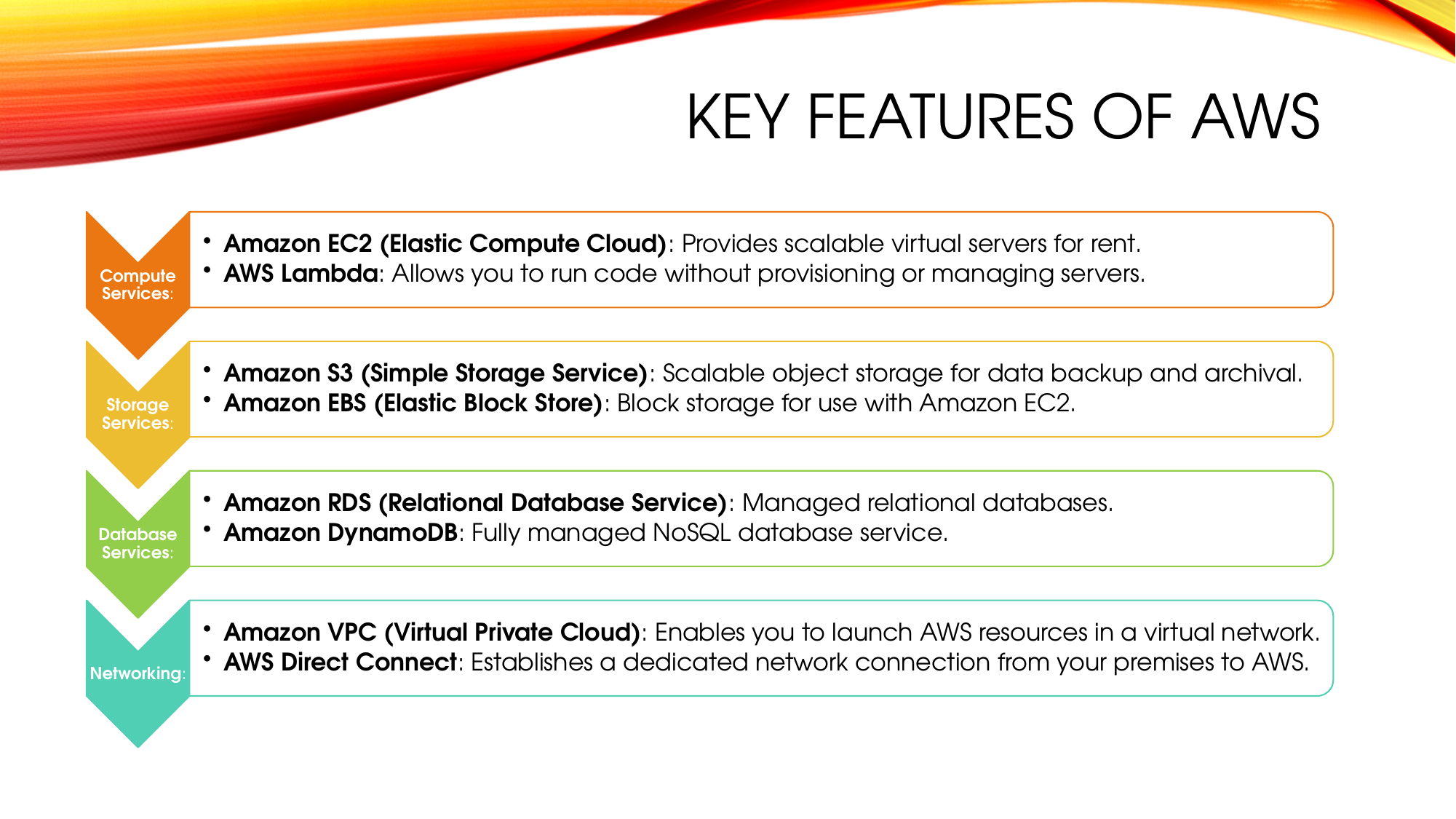

# Key Features of AWS
Compute Services:
Amazon EC2 (Elastic Compute Cloud): Provides scalable virtual servers for rent.
AWS Lambda: Allows you to run code without provisioning or managing servers.
Storage Services:
Amazon S3 (Simple Storage Service): Scalable object storage for data backup and archival.
Amazon EBS (Elastic Block Store): Block storage for use with Amazon EC2.
Database Services:
Amazon RDS (Relational Database Service): Managed relational databases.
Amazon DynamoDB: Fully managed NoSQL database service.
Networking:
Amazon VPC (Virtual Private Cloud): Enables you to launch AWS resources in a virtual network.
AWS Direct Connect: Establishes a dedicated network connection from your premises to AWS.